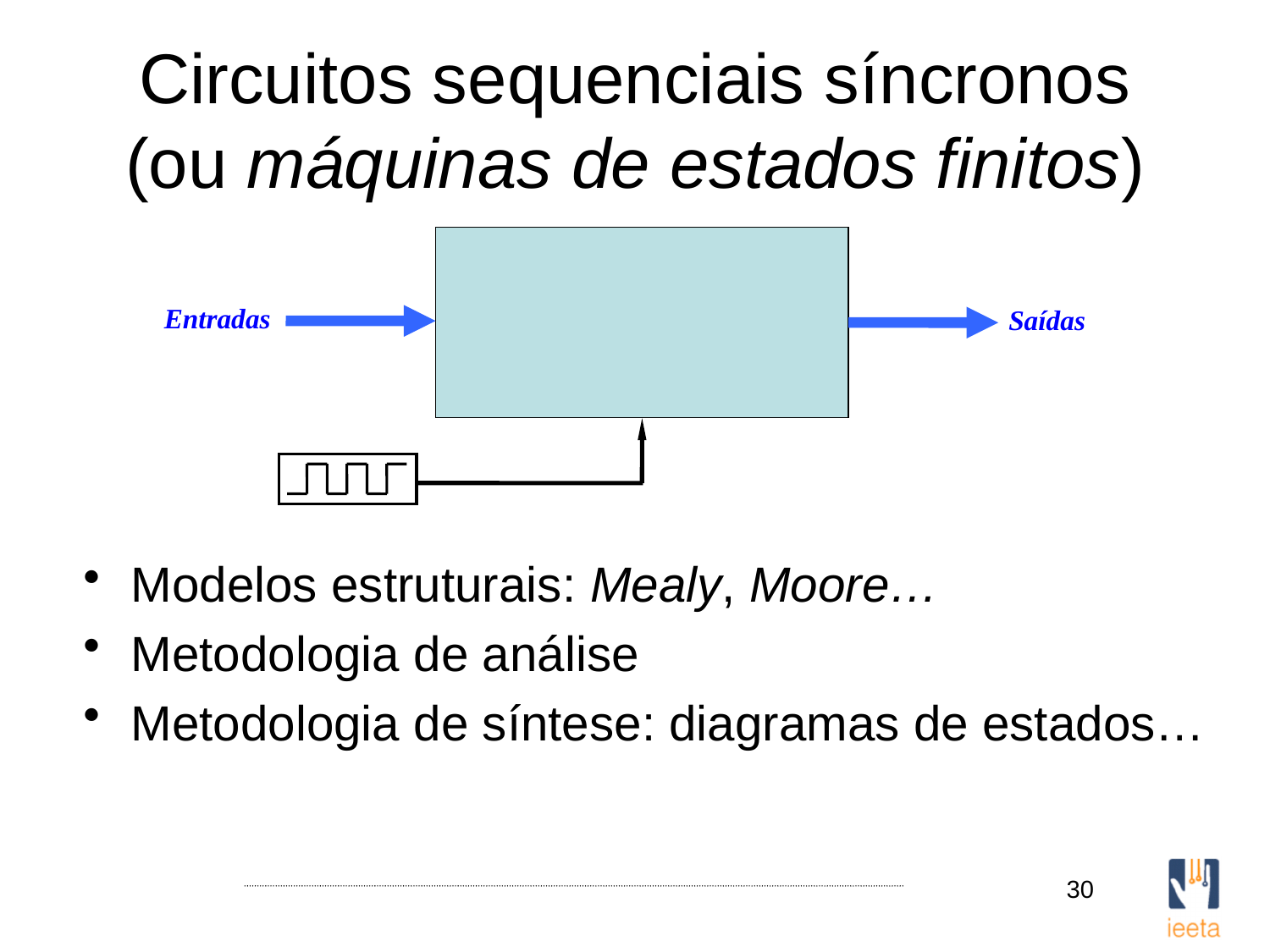

# Circuitos sequenciais síncronos (ou máquinas de estados finitos)

Entradas
Saídas

Modelos estruturais: Mealy, Moore…
Metodologia de análise
Metodologia de síntese: diagramas de estados…
30